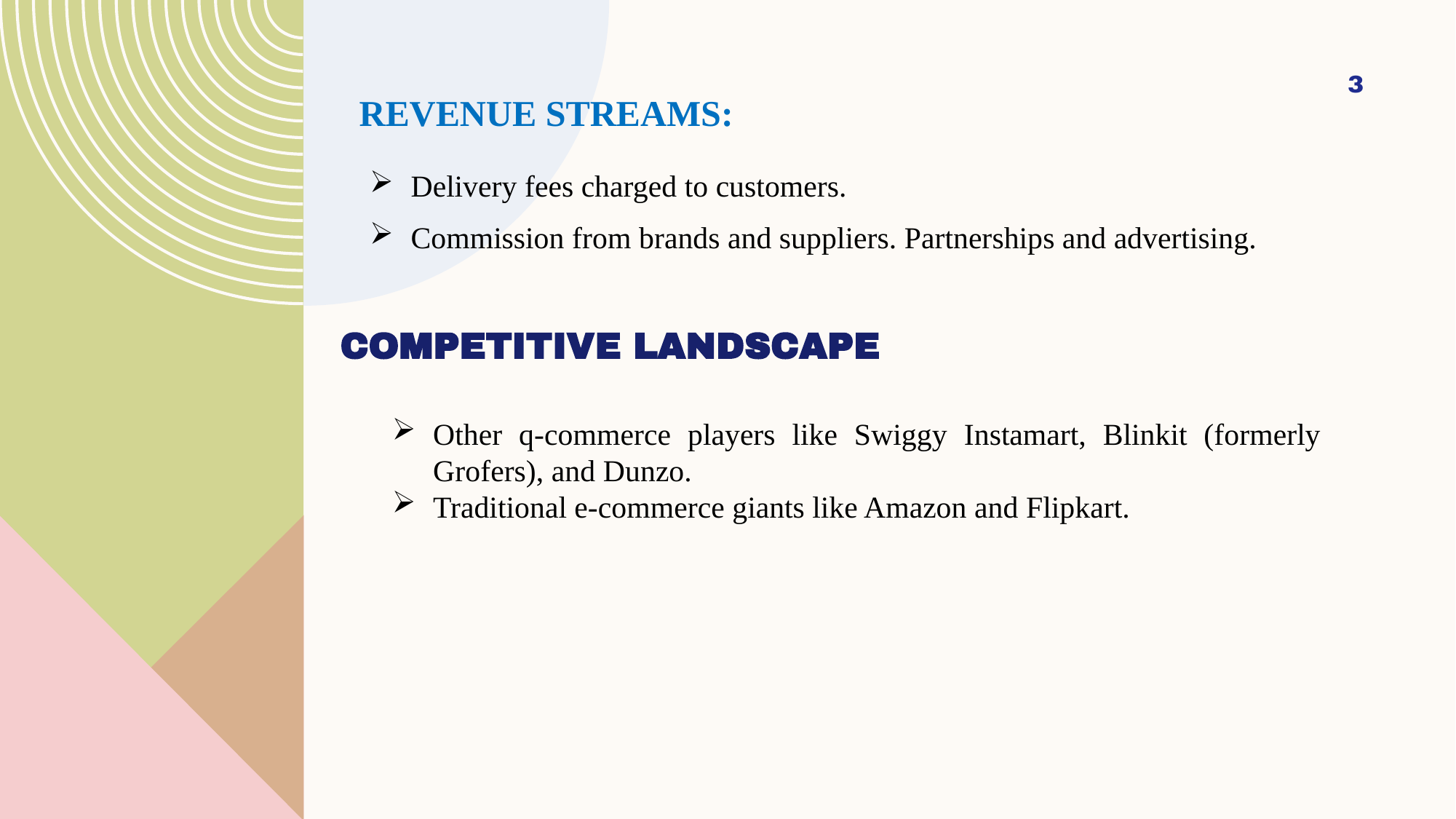

# Revenue Streams:
3
Delivery fees charged to customers.
Commission from brands and suppliers. Partnerships and advertising.
 Competitive Landscape
Other q-commerce players like Swiggy Instamart, Blinkit (formerly Grofers), and Dunzo.
Traditional e-commerce giants like Amazon and Flipkart.